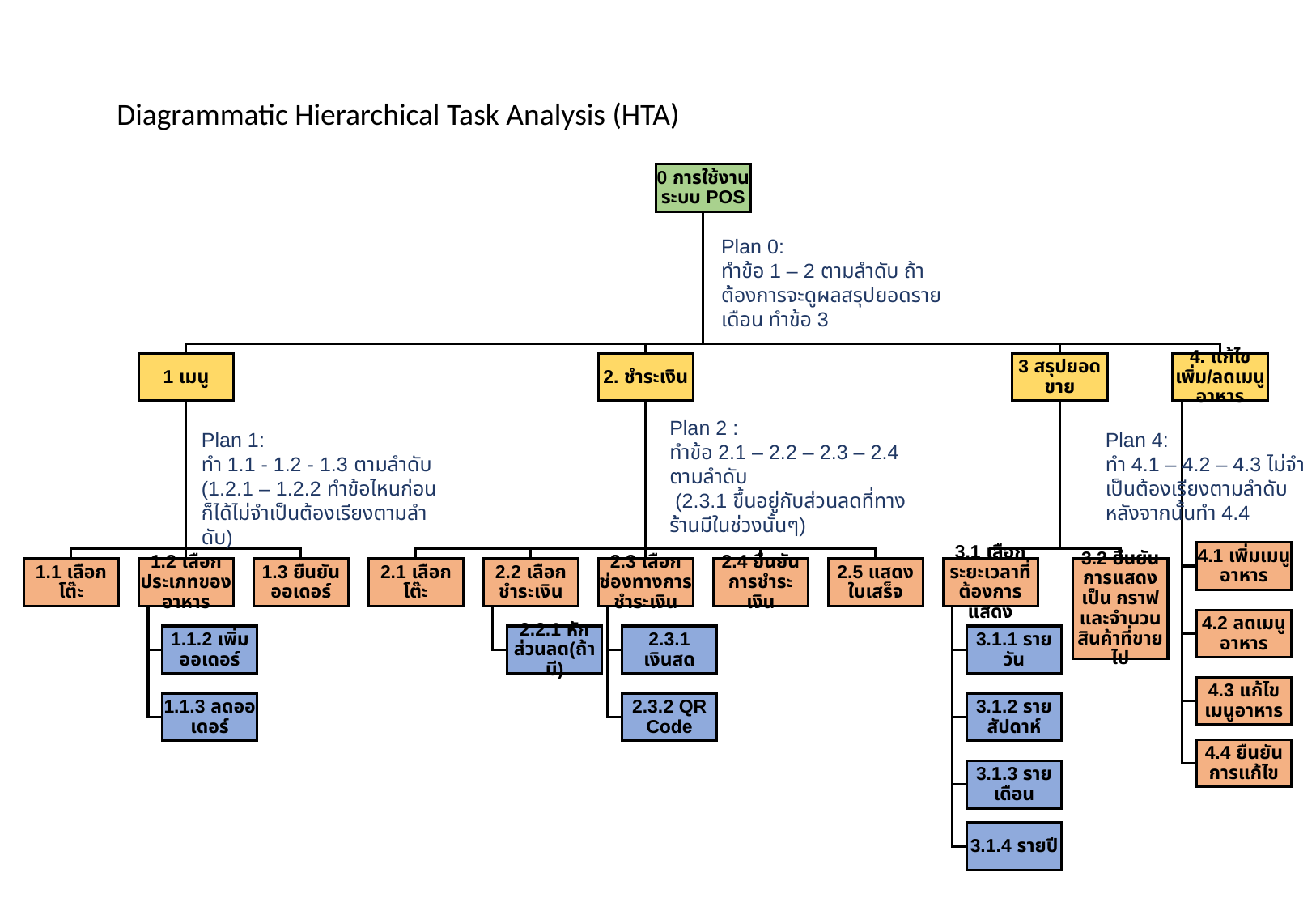

Diagrammatic Hierarchical Task Analysis (HTA)
0 การใช้งานระบบ POS
1 เมนู
1.1 เลือกโต๊ะ
1.2 เลือกประเภทของอาหาร
1.1.2 เพิ่มออเดอร์
1.1.3 ลดออเดอร์
1.3 ยืนยันออเดอร์
2. ชำระเงิน
2.1 เลือกโต๊ะ
2.2 เลือกชำระเงิน
2.2.1 หักส่วนลด(ถ้ามี)
2.3 เลือกช่องทางการชำระเงิน
2.3.1 เงินสด
2.3.2 QR Code
2.4 ยืนยันการชำระเงิน
2.5 แสดงใบเสร็จ
3 สรุปยอดขาย
3.1 เลือกระยะเวลาที่ต้องการแสดง
3.1.1 รายวัน
3.1.2 รายสัปดาห์
3.1.3 รายเดือน
3.1.4 รายปี
3.2 ยืนยันการแสดงเป็น กราฟและจำนวนสินค้าที่ขายไป
4. แก้ไขเพิ่ม/ลดเมนูอาหาร
4.1 เพิ่มเมนูอาหาร
4.2 ลดเมนูอาหาร
4.3 แก้ไขเมนูอาหาร
4.4 ยืนยันการแก้ไข
Plan 0:
ทําข้อ 1 – 2 ตามลําดับ ถ้าต้องการจะดูผลสรุปยอดรายเดือน ทําข้อ 3
Plan 2 :
ทําข้อ 2.1 – 2.2 – 2.3 – 2.4 ตามลําดับ
 (2.3.1 ขึ้นอยู่กับส่วนลดที่ทางร้านมีในช่วงนั้นๆ)
Plan 1:
ทํา 1.1 - 1.2 - 1.3 ตามลําดับ (1.2.1 – 1.2.2 ทําข้อไหนก่อนก็ได้ไม่จําเป็นต้องเรียงตามลําดับ)
Plan 4:
ทํา 4.1 – 4.2 – 4.3 ไม่จําเป็นต้องเรียงตามลําดับ หลังจากนั้นทํา 4.4